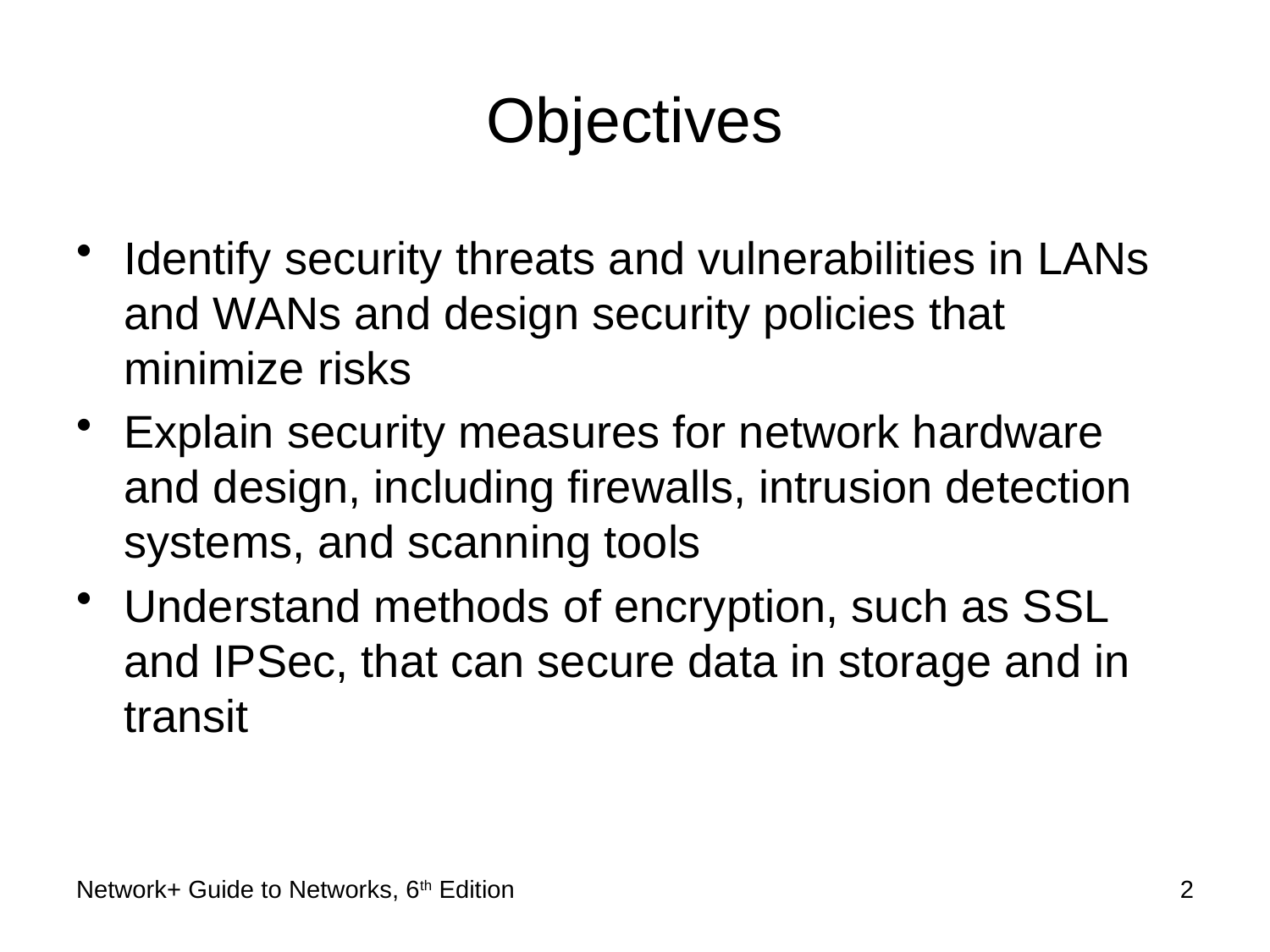

# Objectives
Identify security threats and vulnerabilities in LANs and WANs and design security policies that minimize risks
Explain security measures for network hardware and design, including firewalls, intrusion detection systems, and scanning tools
Understand methods of encryption, such as SSL and IPSec, that can secure data in storage and in transit
Network+ Guide to Networks, 6th Edition
2